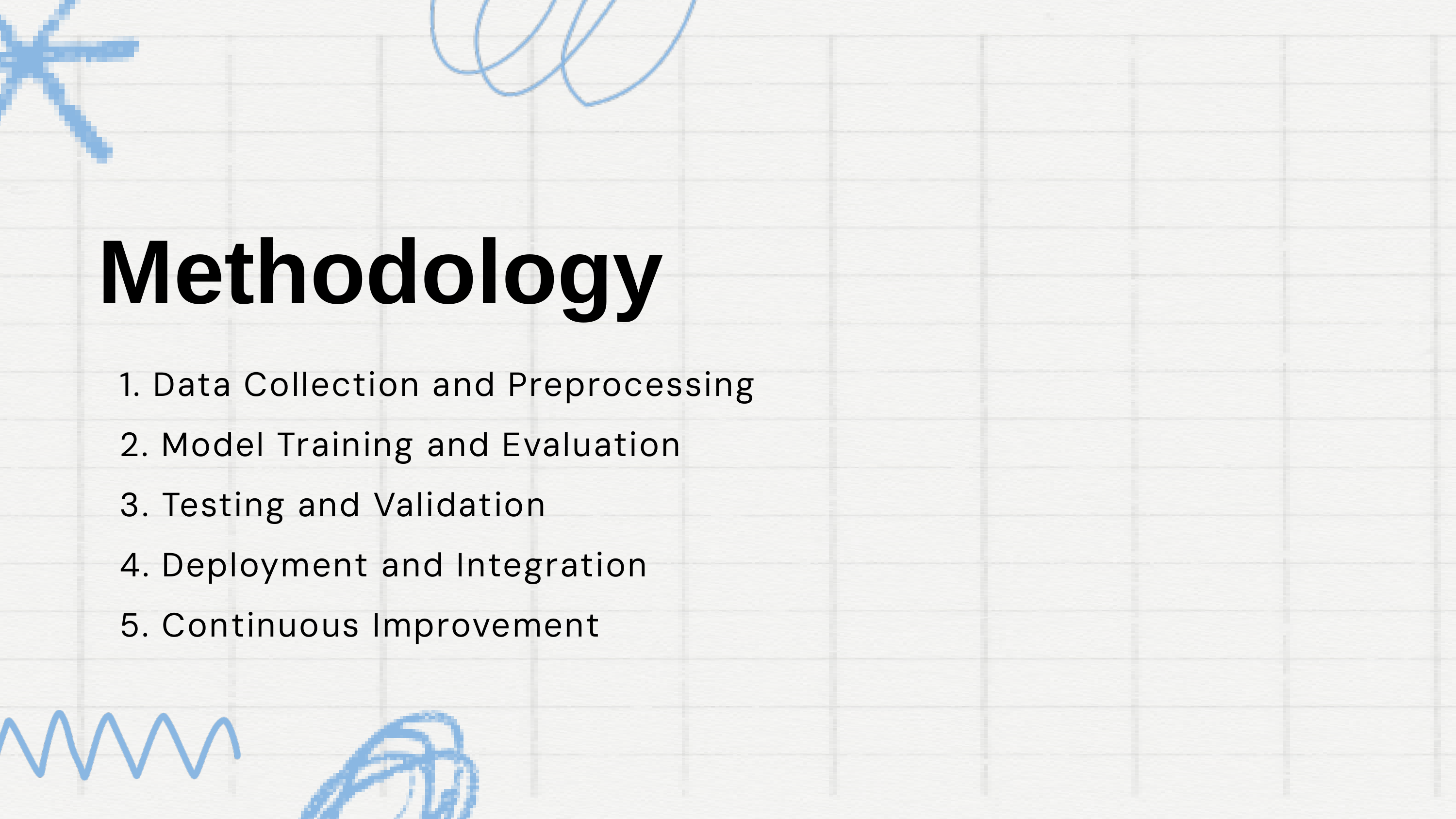

Methodology
1. Data Collection and Preprocessing
2. Model Training and Evaluation
3. Testing and Validation
4. Deployment and Integration
5. Continuous Improvement